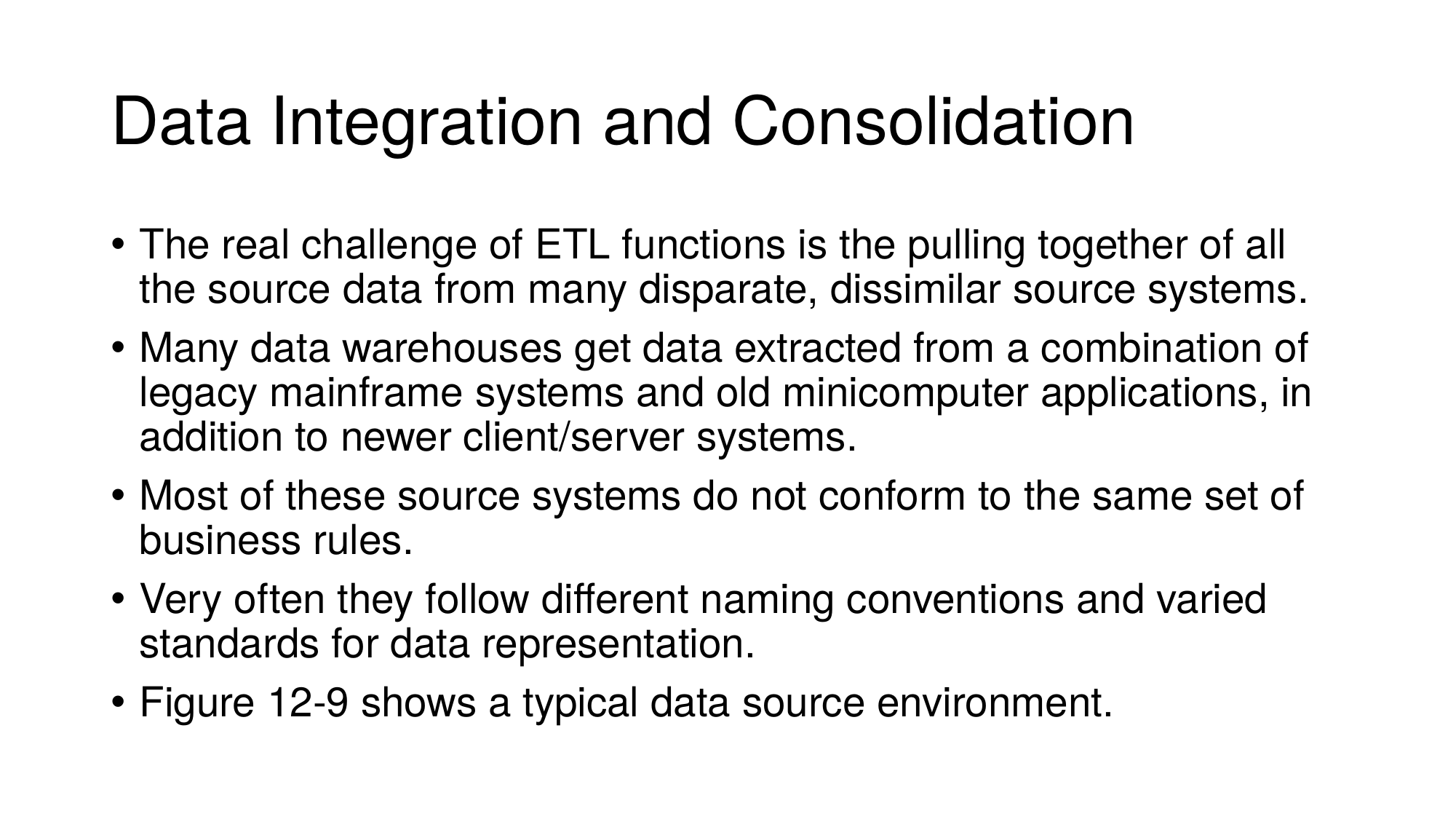

# Data Integration and Consolidation
The real challenge of ETL functions is the pulling together of all the source data from many disparate, dissimilar source systems.
Many data warehouses get data extracted from a combination of legacy mainframe systems and old minicomputer applications, in addition to newer client/server systems.
Most of these source systems do not conform to the same set of business rules.
Very often they follow different naming conventions and varied standards for data representation.
Figure 12-9 shows a typical data source environment.